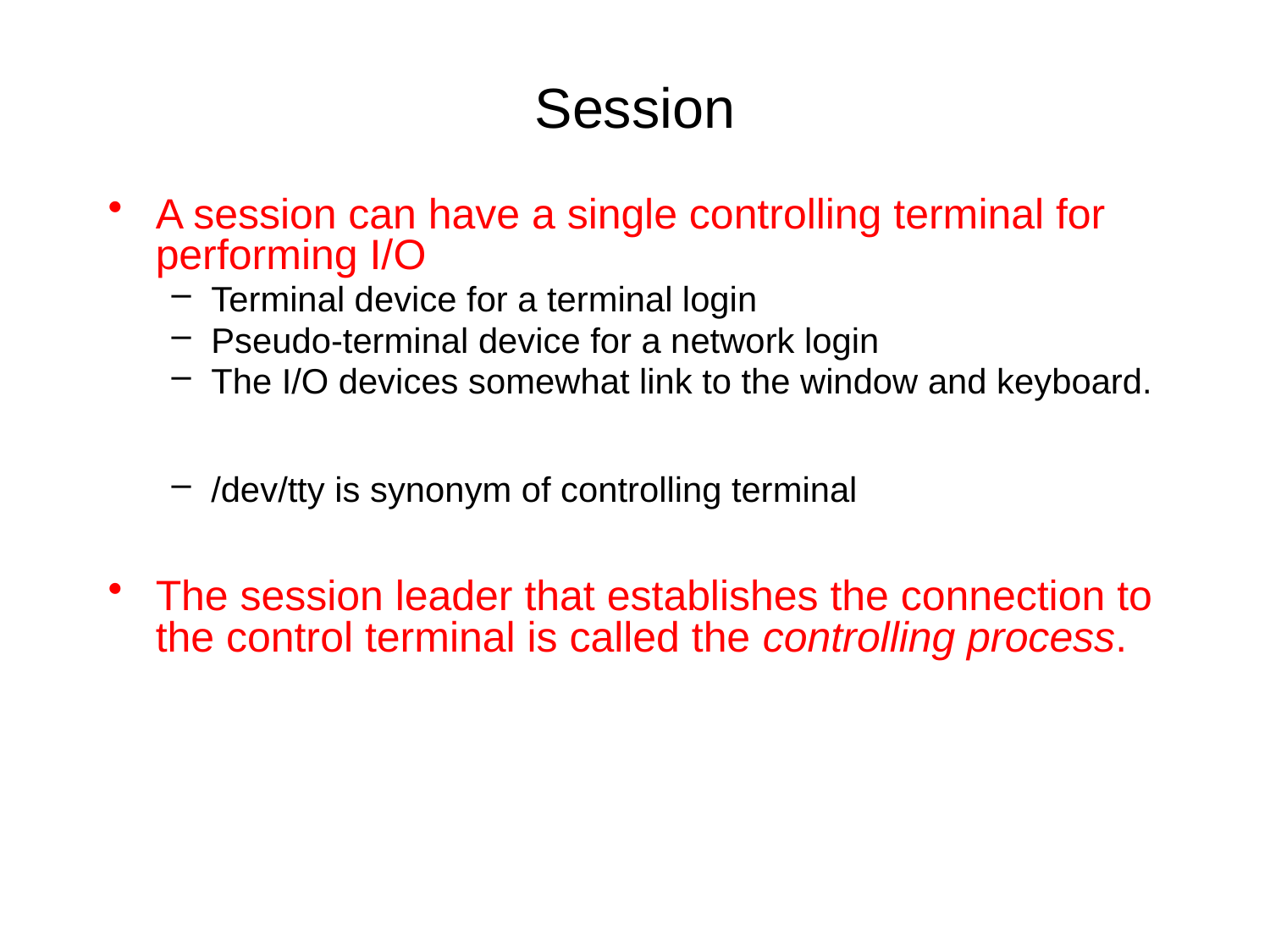

# Session
A session can have a single controlling terminal for performing I/O
Terminal device for a terminal login
Pseudo-terminal device for a network login
The I/O devices somewhat link to the window and keyboard.

/dev/tty is synonym of controlling terminal

The session leader that establishes the connection to the control terminal is called the controlling process.